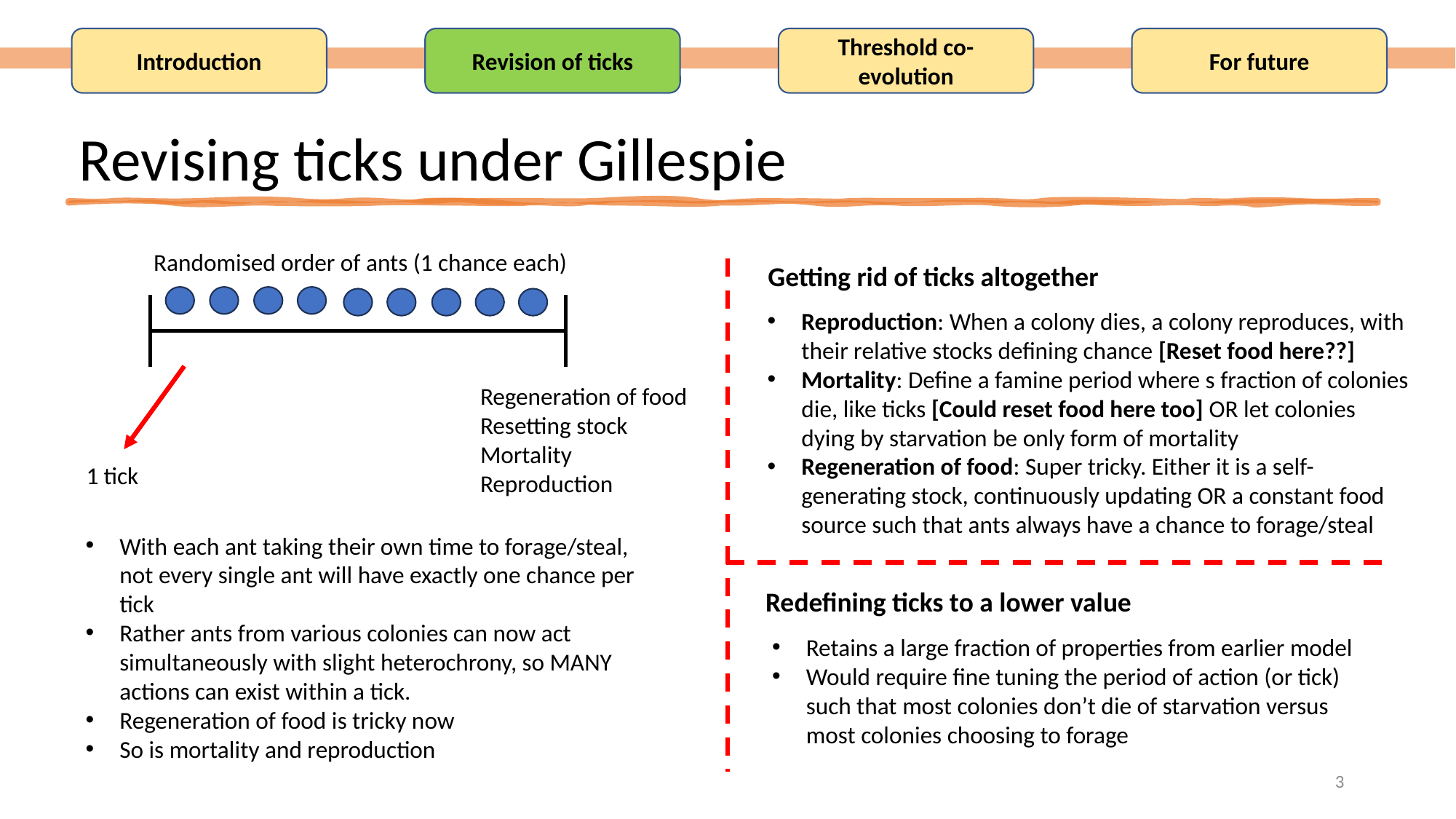

Introduction
Revision of ticks
Threshold co-evolution
For future

# Revising ticks under Gillespie

Randomised order of ants (1 chance each)
Getting rid of ticks altogether

Reproduction: When a colony dies, a colony reproduces, with their relative stocks defining chance [Reset food here??]
Mortality: Define a famine period where s fraction of colonies die, like ticks [Could reset food here too] OR let colonies dying by starvation be only form of mortality
Regeneration of food: Super tricky. Either it is a self-generating stock, continuously updating OR a constant food source such that ants always have a chance to forage/steal

Regeneration of food
Resetting stock
Mortality
Reproduction
1 tick
With each ant taking their own time to forage/steal, not every single ant will have exactly one chance per tick
Rather ants from various colonies can now act simultaneously with slight heterochrony, so MANY actions can exist within a tick.
Regeneration of food is tricky now
So is mortality and reproduction
Redefining ticks to a lower value
Retains a large fraction of properties from earlier model
Would require fine tuning the period of action (or tick) such that most colonies don’t die of starvation versus most colonies choosing to forage
3